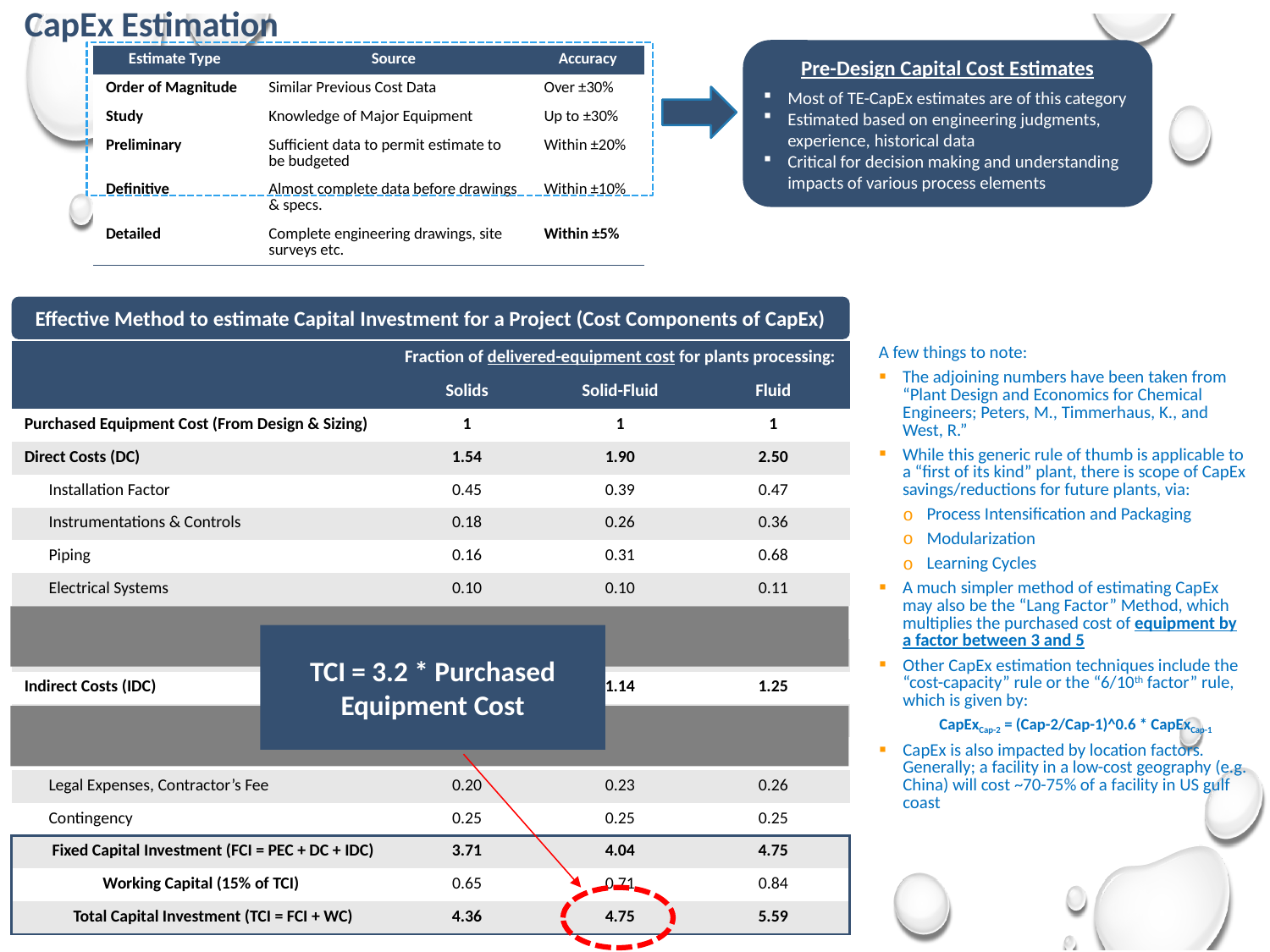

# CapEx Estimation
Pre-Design Capital Cost Estimates
Most of TE-CapEx estimates are of this category
Estimated based on engineering judgments, experience, historical data
Critical for decision making and understanding impacts of various process elements

| Estimate Type | Source | Accuracy |
| --- | --- | --- |
| Order of Magnitude | Similar Previous Cost Data | Over ±30% |
| Study | Knowledge of Major Equipment | Up to ±30% |
| Preliminary | Sufficient data to permit estimate to be budgeted | Within ±20% |
| Definitive | Almost complete data before drawings & specs. | Within ±10% |
| Detailed | Complete engineering drawings, site surveys etc. | Within ±5% |

Effective Method to estimate Capital Investment for a Project (Cost Components of CapEx)
A few things to note:
The adjoining numbers have been taken from “Plant Design and Economics for Chemical Engineers; Peters, M., Timmerhaus, K., and West, R.”
While this generic rule of thumb is applicable to a “first of its kind” plant, there is scope of CapEx savings/reductions for future plants, via:
Process Intensification and Packaging
Modularization
Learning Cycles
A much simpler method of estimating CapEx may also be the “Lang Factor” Method, which multiplies the purchased cost of equipment by a factor between 3 and 5
Other CapEx estimation techniques include the “cost-capacity” rule or the “6/10th factor” rule, which is given by:
CapExCap-2 = (Cap-2/Cap-1)^0.6 * CapExCap-1
CapEx is also impacted by location factors. Generally; a facility in a low-cost geography (e.g. China) will cost ~70-75% of a facility in US gulf coast

|  | Fraction of delivered-equipment cost for plants processing: |  |  |
| --- | --- | --- | --- |
|  | Solids | Solid-Fluid | Fluid |
| Purchased Equipment Cost (From Design & Sizing) | 1 | 1 | 1 |
| Direct Costs (DC) | 1.54 | 1.90 | 2.50 |
| Installation Factor | 0.45 | 0.39 | 0.47 |
| Instrumentations & Controls | 0.18 | 0.26 | 0.36 |
| Piping | 0.16 | 0.31 | 0.68 |
| Electrical Systems | 0.10 | 0.10 | 0.11 |
| Buildings | 0.25 | 0.29 | 0.18 |
| Service Facilities | 0.40 | 0.55 | 0.70 |
| Indirect Costs (IDC) | 1.17 | 1.14 | 1.25 |
| Engineering and Supervision | 0.33 | 0.32 | 0.33 |
| Construction Expenses | 0.39 | 0.34 | 0.41 |
| Legal Expenses, Contractor’s Fee | 0.20 | 0.23 | 0.26 |
| Contingency | 0.25 | 0.25 | 0.25 |
| Fixed Capital Investment (FCI = PEC + DC + IDC) | 3.71 | 4.04 | 4.75 |
| Working Capital (15% of TCI) | 0.65 | 0.71 | 0.84 |
| Total Capital Investment (TCI = FCI + WC) | 4.36 | 4.75 | 5.59 |

TCI = 3.2 * Purchased Equipment Cost